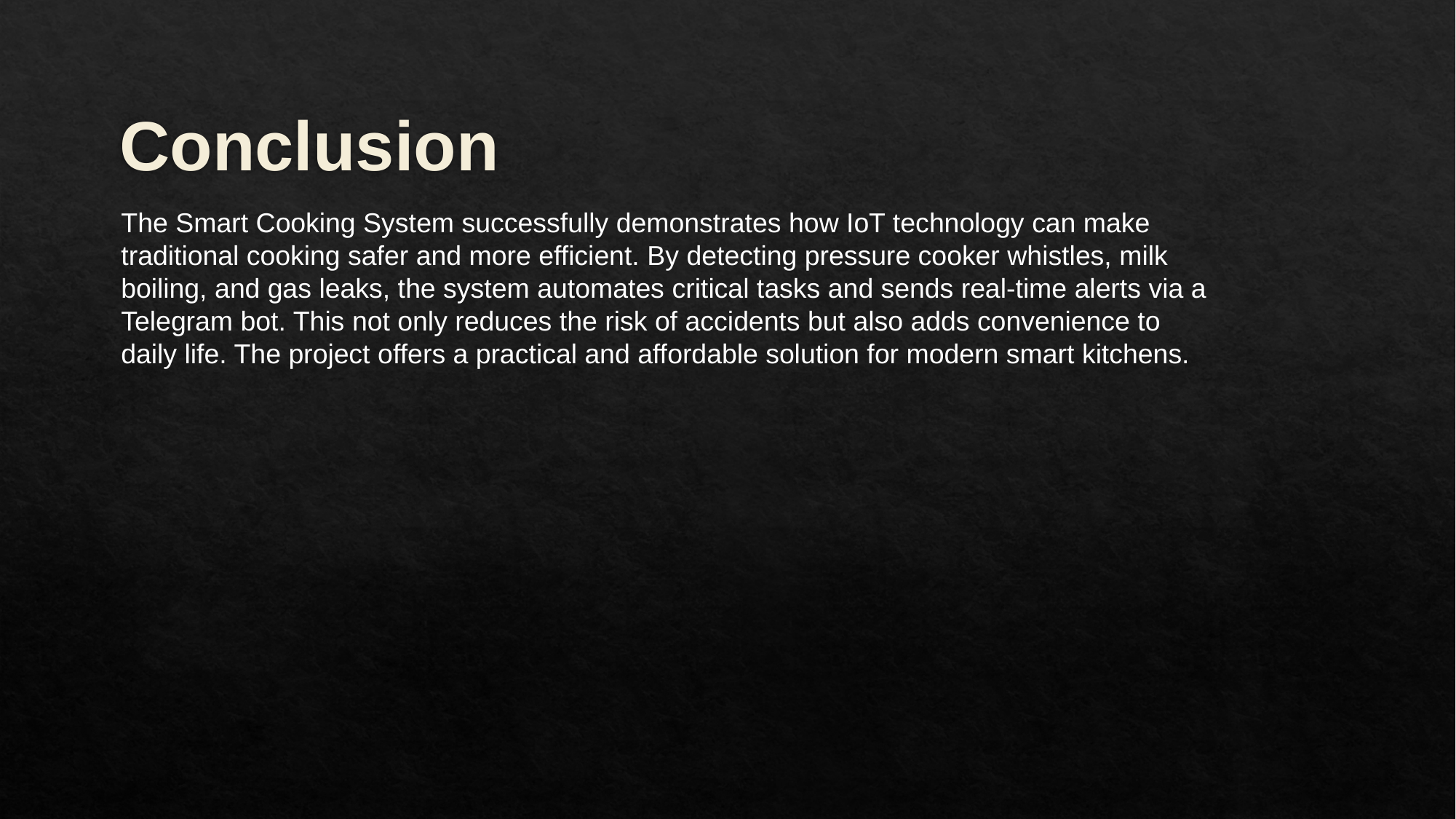

# Conclusion
The Smart Cooking System successfully demonstrates how IoT technology can make traditional cooking safer and more efficient. By detecting pressure cooker whistles, milk boiling, and gas leaks, the system automates critical tasks and sends real-time alerts via a Telegram bot. This not only reduces the risk of accidents but also adds convenience to daily life. The project offers a practical and affordable solution for modern smart kitchens.